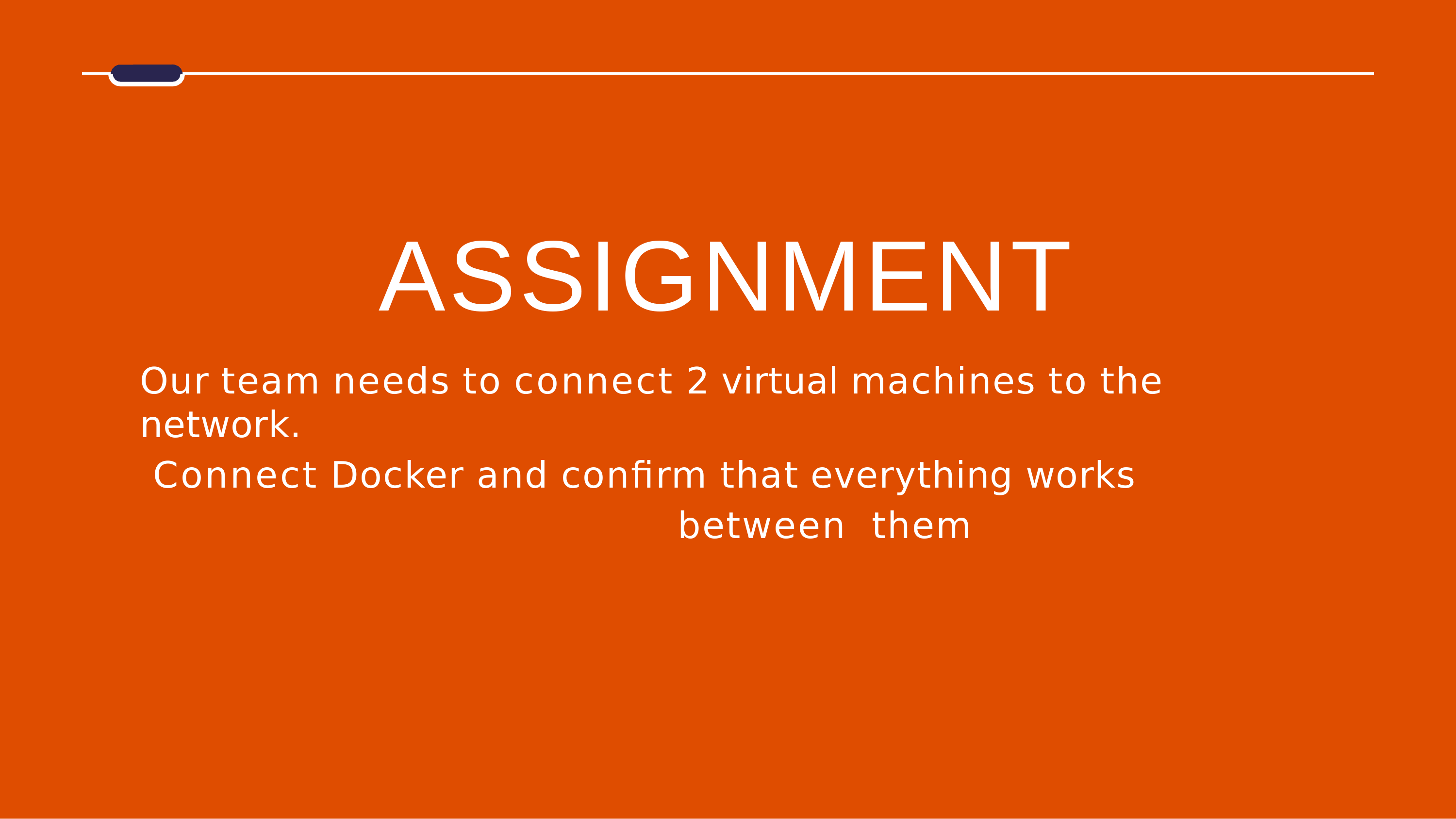

# ASSIGNMENT
Our team needs to connect 2 virtual machines to the network.
Connect Docker and confirm that everything works between  them